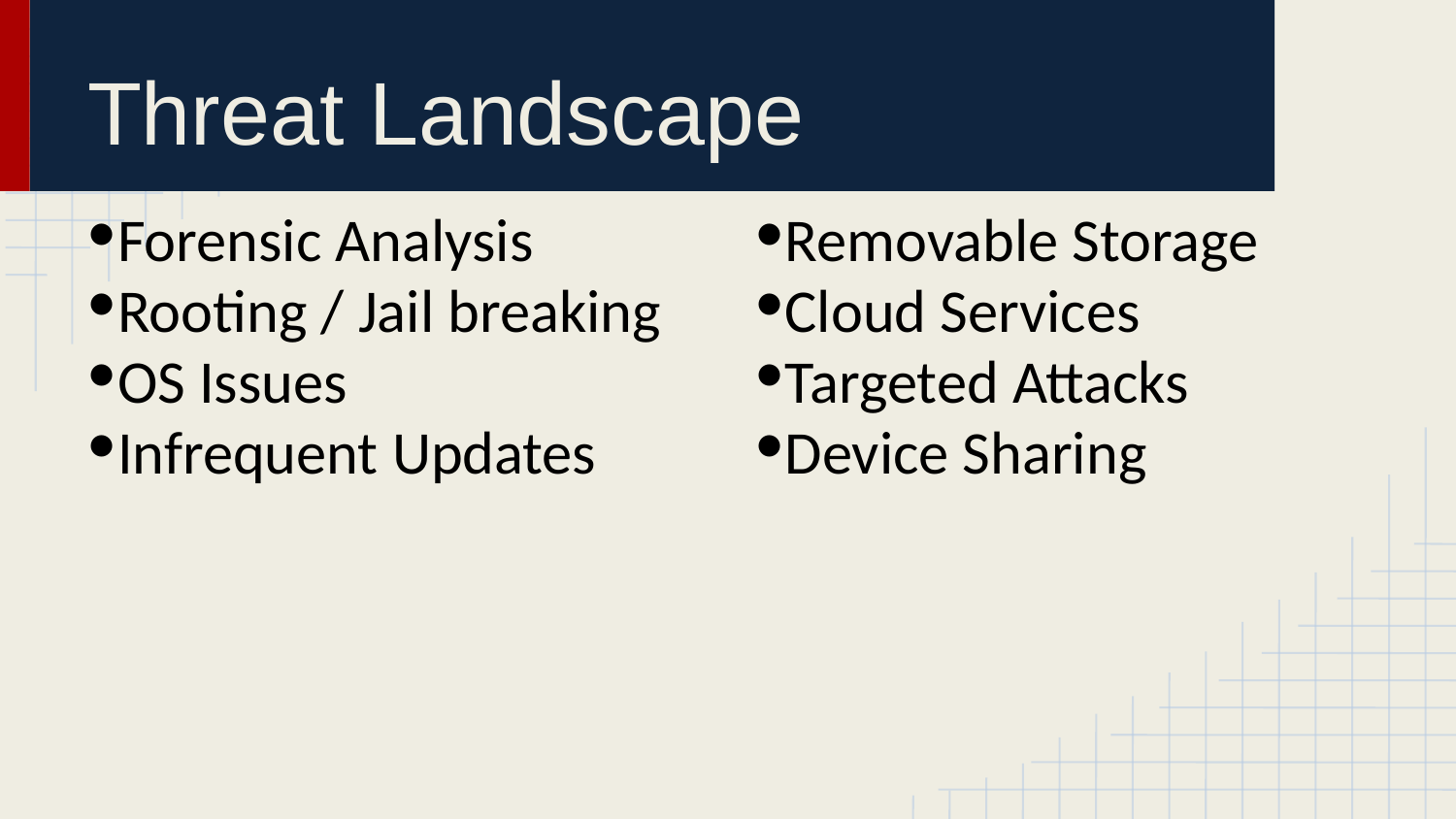

# Threat Landscape
Forensic Analysis
Rooting / Jail breaking
OS Issues
Infrequent Updates

Removable Storage
Cloud Services
Targeted Attacks
Device Sharing